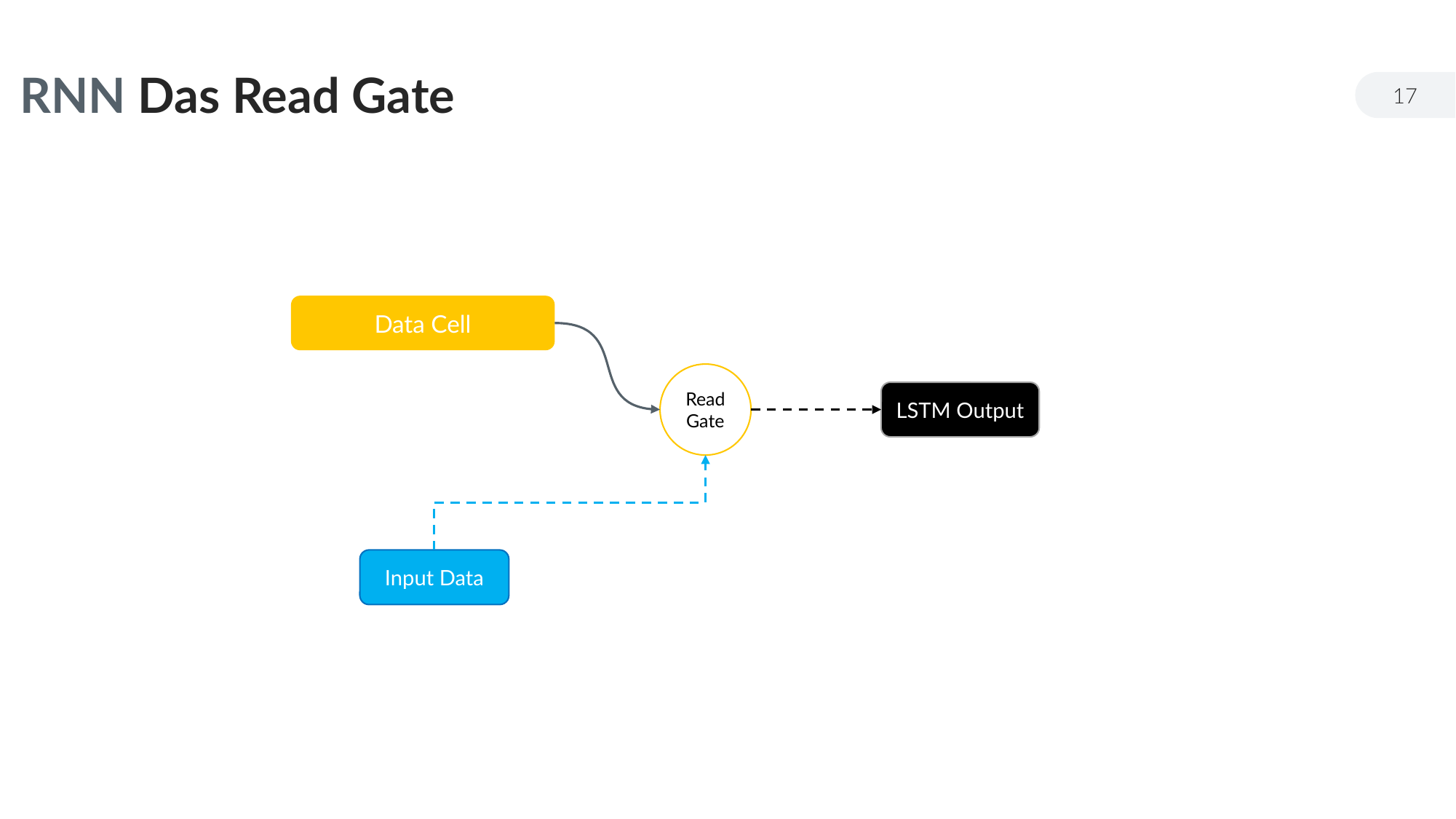

RNN Das Read Gate
17
Data Cell
Read Gate
LSTM Output
Input Data